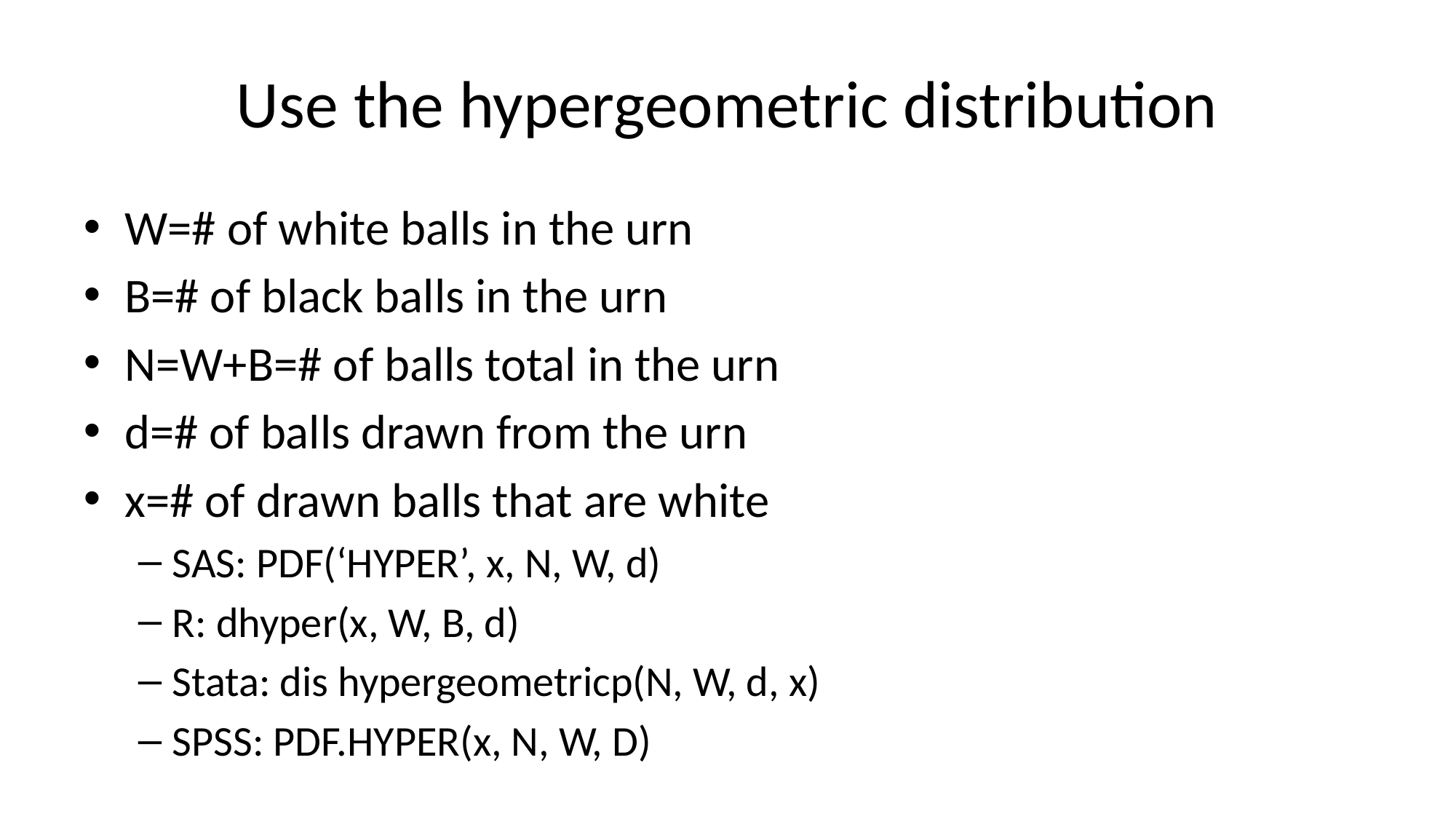

# Use the hypergeometric distribution
W=# of white balls in the urn
B=# of black balls in the urn
N=W+B=# of balls total in the urn
d=# of balls drawn from the urn
x=# of drawn balls that are white
SAS: PDF(‘HYPER’, x, N, W, d)
R: dhyper(x, W, B, d)
Stata: dis hypergeometricp(N, W, d, x)
SPSS: PDF.HYPER(x, N, W, D)